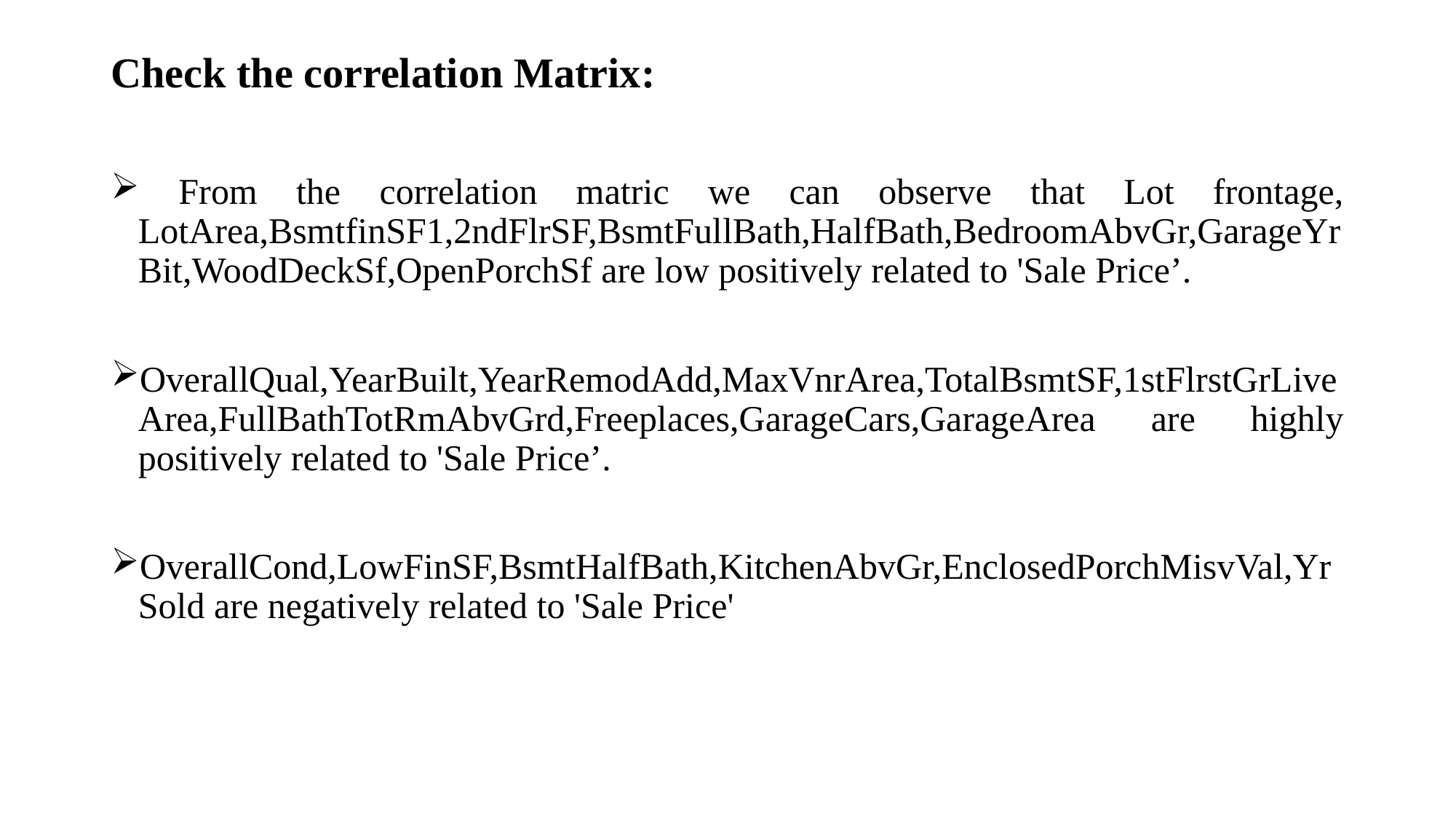

Check the correlation Matrix:

 From the correlation matric we can observe that Lot frontage, LotArea,BsmtfinSF1,2ndFlrSF,BsmtFullBath,HalfBath,BedroomAbvGr,GarageYrBit,WoodDeckSf,OpenPorchSf are low positively related to 'Sale Price’.

OverallQual,YearBuilt,YearRemodAdd,MaxVnrArea,TotalBsmtSF,1stFlrstGrLiveArea,FullBathTotRmAbvGrd,Freeplaces,GarageCars,GarageArea are highly positively related to 'Sale Price’.

OverallCond,LowFinSF,BsmtHalfBath,KitchenAbvGr,EnclosedPorchMisvVal,YrSold are negatively related to 'Sale Price'